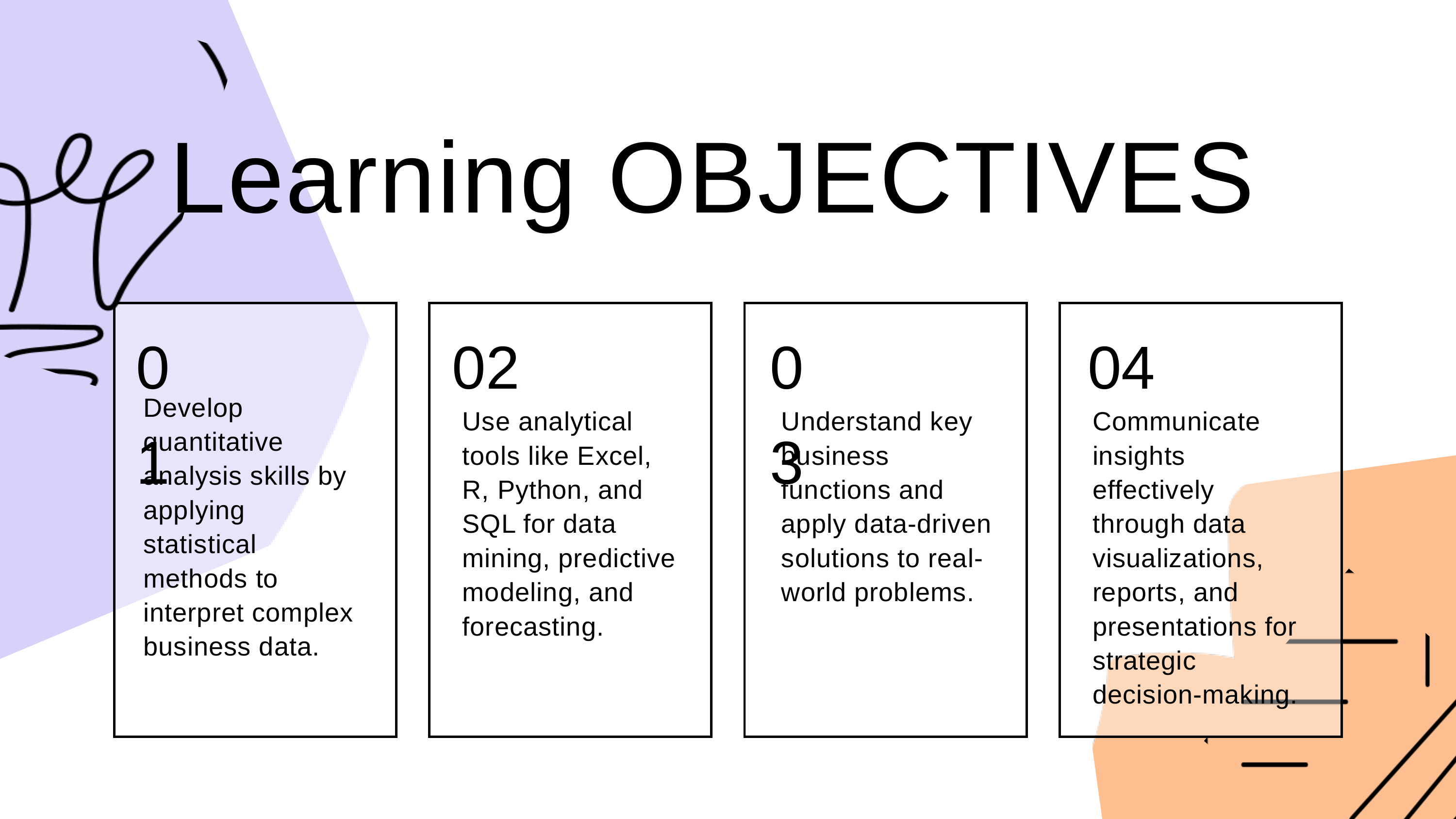

Learning OBJECTIVES

01
02
03
04
Develop quantitative analysis skills by applying statistical methods to interpret complex business data.
Use analytical tools like Excel, R, Python, and SQL for data mining, predictive modeling, and forecasting.
Understand key business functions and apply data-driven solutions to real-world problems.

Communicate insights effectively through data visualizations, reports, and presentations for strategic decision-making.